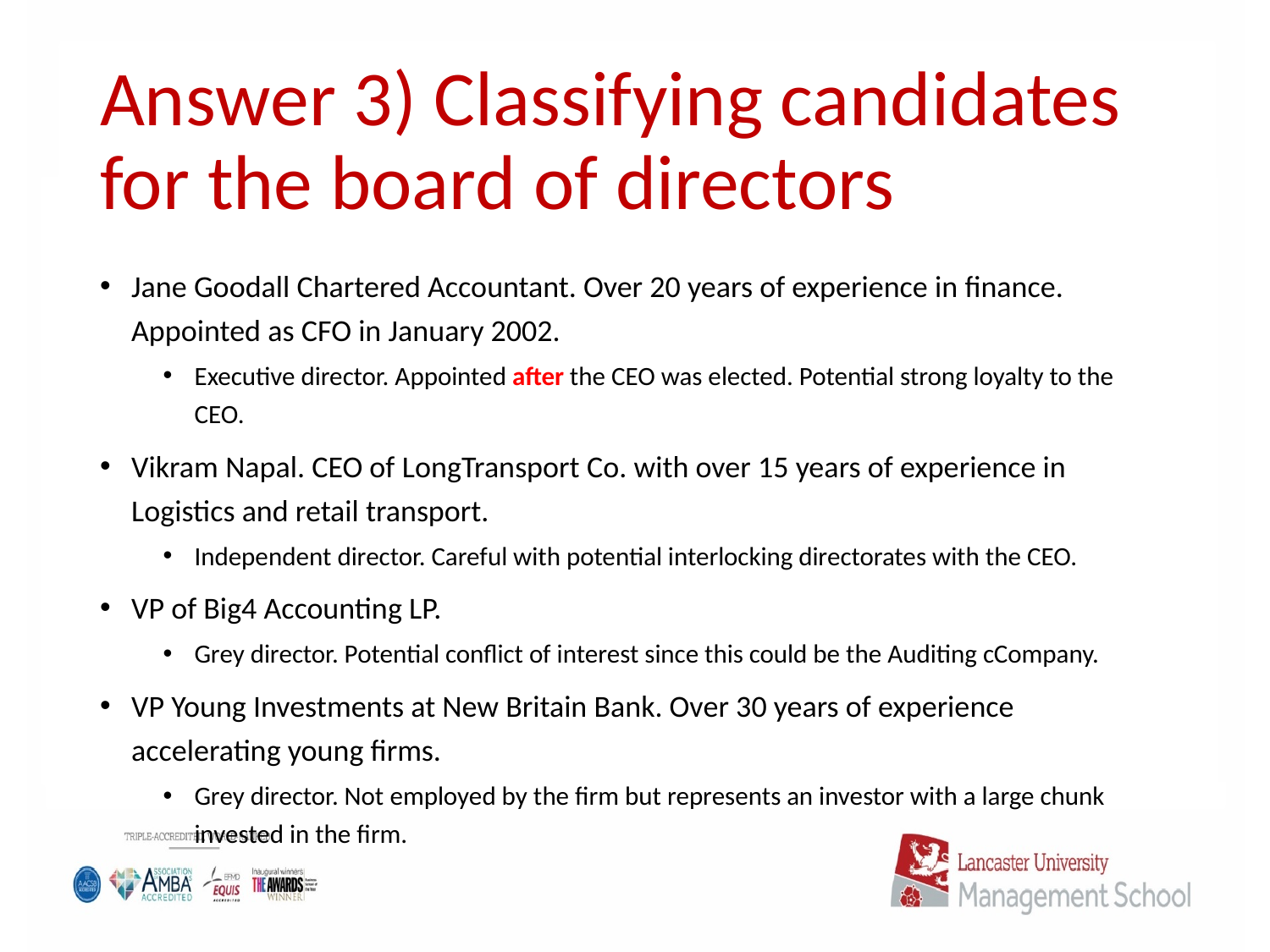

# Answer 3) Classifying candidates for the board of directors
Jane Goodall Chartered Accountant. Over 20 years of experience in finance. Appointed as CFO in January 2002.
Executive director. Appointed after the CEO was elected. Potential strong loyalty to the CEO.
Vikram Napal. CEO of LongTransport Co. with over 15 years of experience in Logistics and retail transport.
Independent director. Careful with potential interlocking directorates with the CEO.
VP of Big4 Accounting LP.
Grey director. Potential conflict of interest since this could be the Auditing cCompany.
VP Young Investments at New Britain Bank. Over 30 years of experience accelerating young firms.
Grey director. Not employed by the firm but represents an investor with a large chunk invested in the firm.